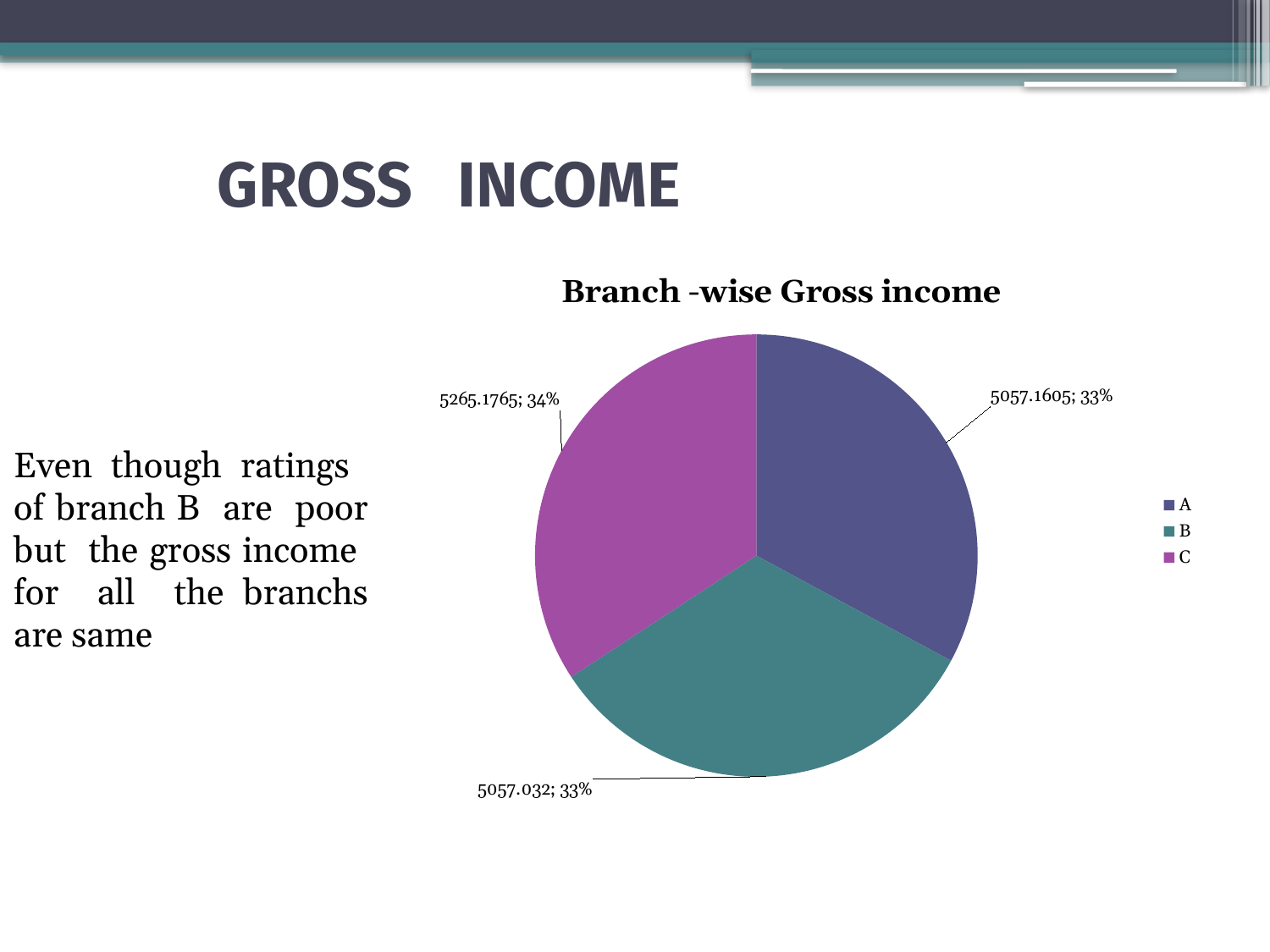

# GROSS   INCOME

### Chart: Branch -wise Gross income

| Category | Total |
|---|---|
| A | 5057.160500000003 |
| B | 5057.032000000003 |
| C | 5265.176500000002 |
Even though ratings  of branch B  are  poor but  the gross income  for  all  the branchs are same